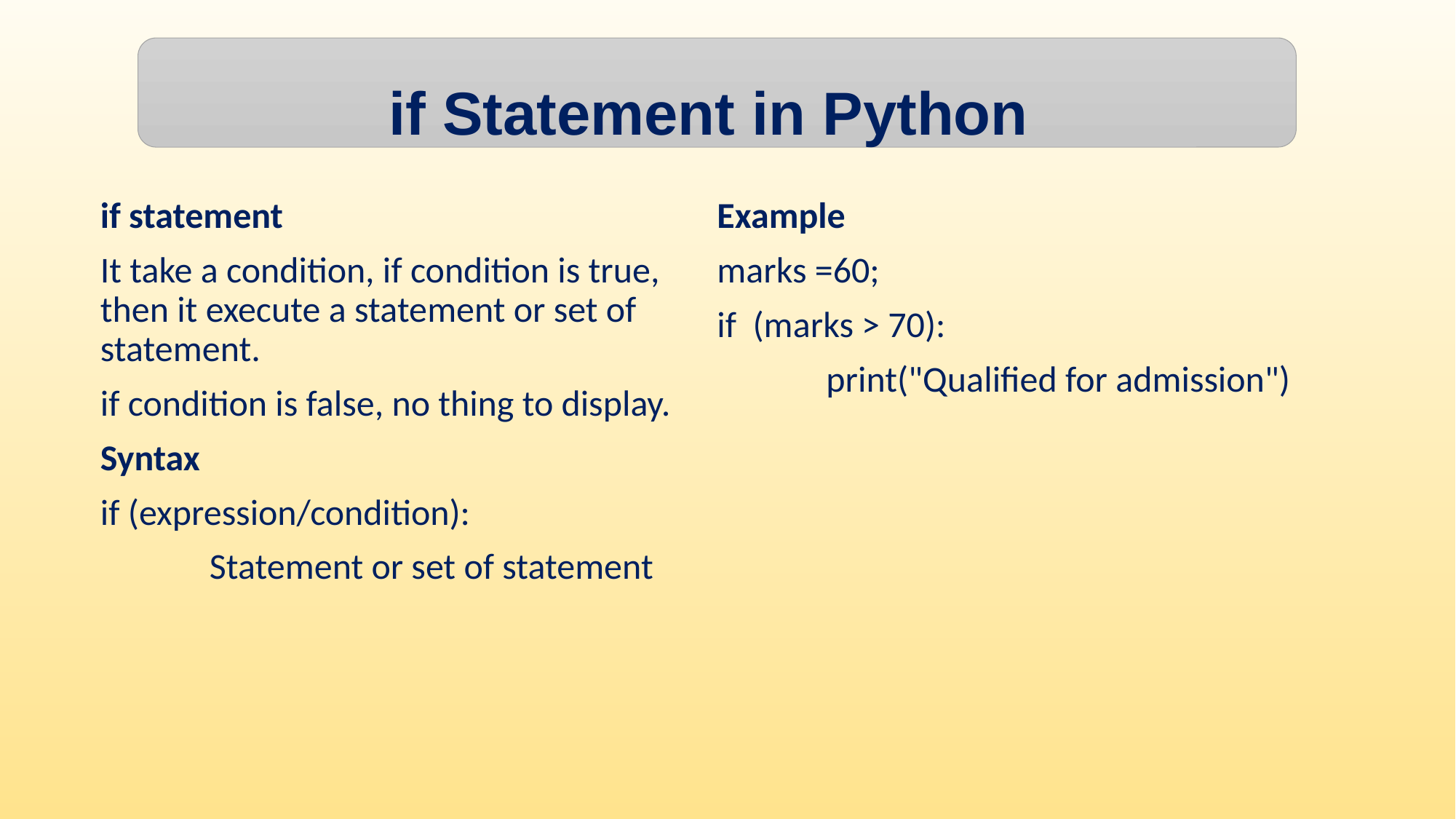

if Statement in Python
if statement
It take a condition, if condition is true, then it execute a statement or set of statement.
if condition is false, no thing to display.
Syntax
if (expression/condition):
	Statement or set of statement

Example
marks =60;
if  (marks > 70):
	print("Qualified for admission")